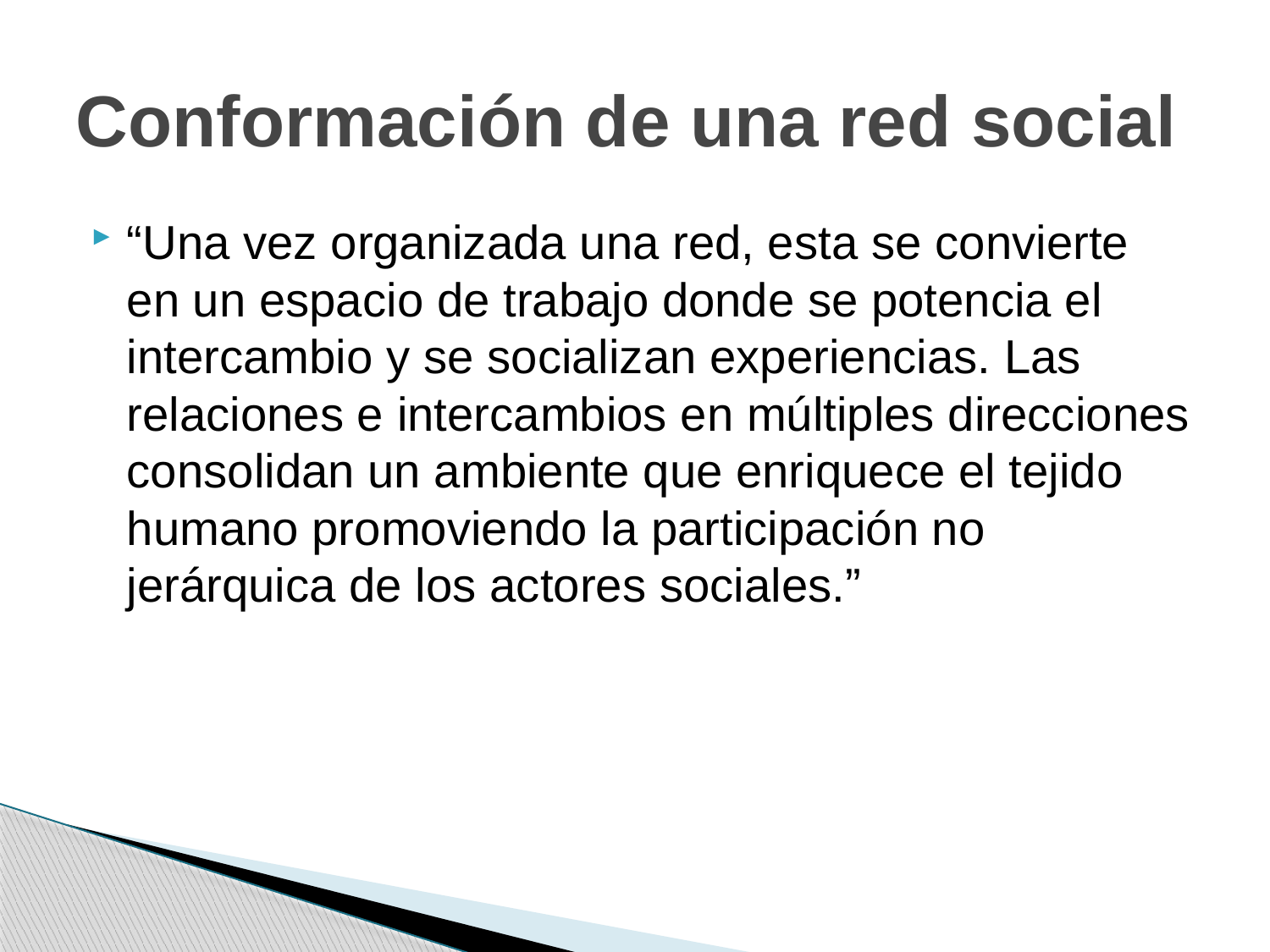

# Conformación de una red social
“Una vez organizada una red, esta se convierte en un espacio de trabajo donde se potencia el intercambio y se socializan experiencias. Las relaciones e intercambios en múltiples direcciones consolidan un ambiente que enriquece el tejido humano promoviendo la participación no jerárquica de los actores sociales.”